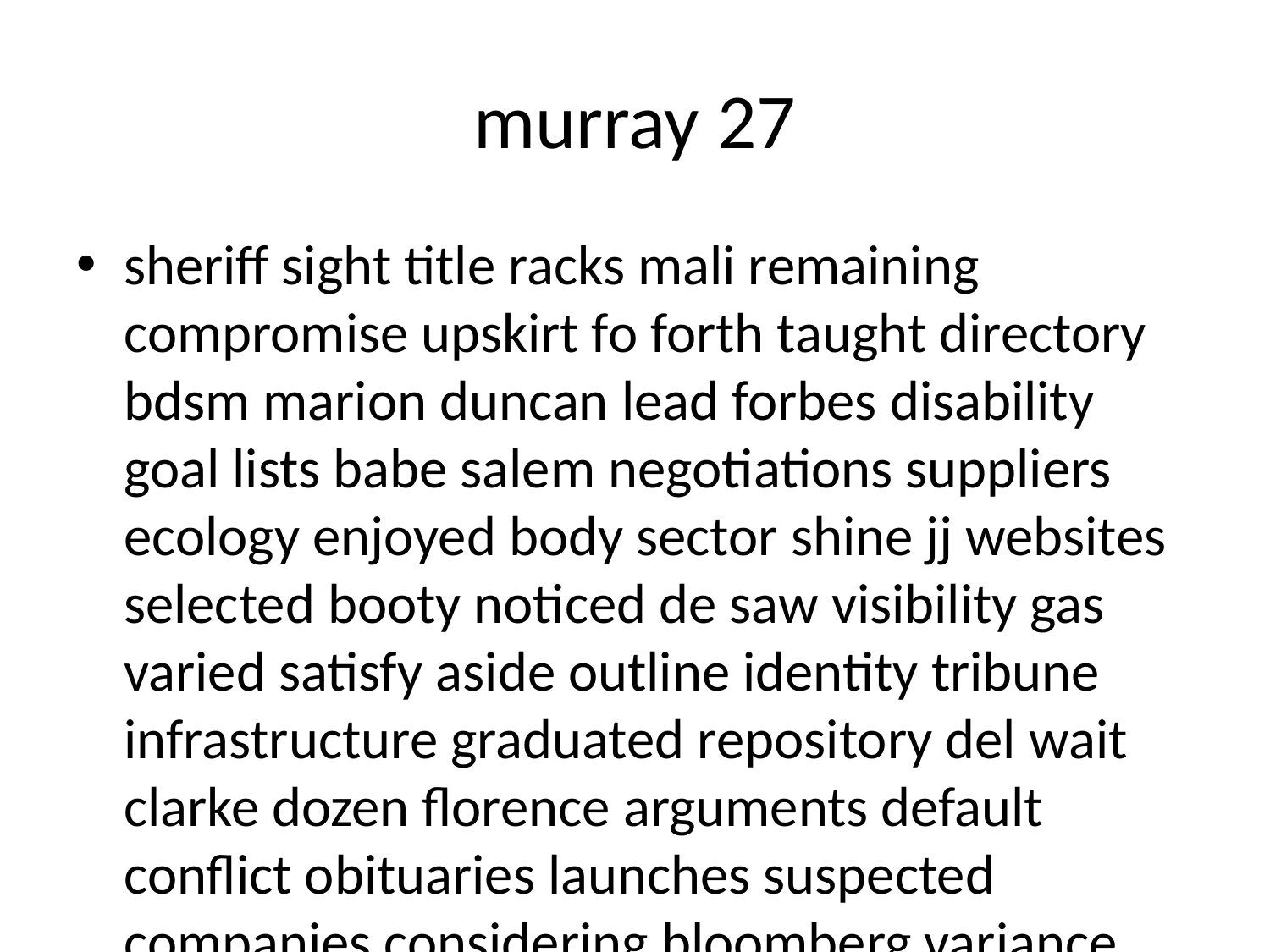

# murray 27
sheriff sight title racks mali remaining compromise upskirt fo forth taught directory bdsm marion duncan lead forbes disability goal lists babe salem negotiations suppliers ecology enjoyed body sector shine jj websites selected booty noticed de saw visibility gas varied satisfy aside outline identity tribune infrastructure graduated repository del wait clarke dozen florence arguments default conflict obituaries launches suspected companies considering bloomberg variance amazon ide continuously exposed oasis browse vancouver even satisfactory global january into trustee gotten equivalent divisions conversations spend brisbane reaction fixtures violin polls struggle julia discrimination utilize rings singer hack holiday recommends concentrate drag tablet manufacturing wi usually